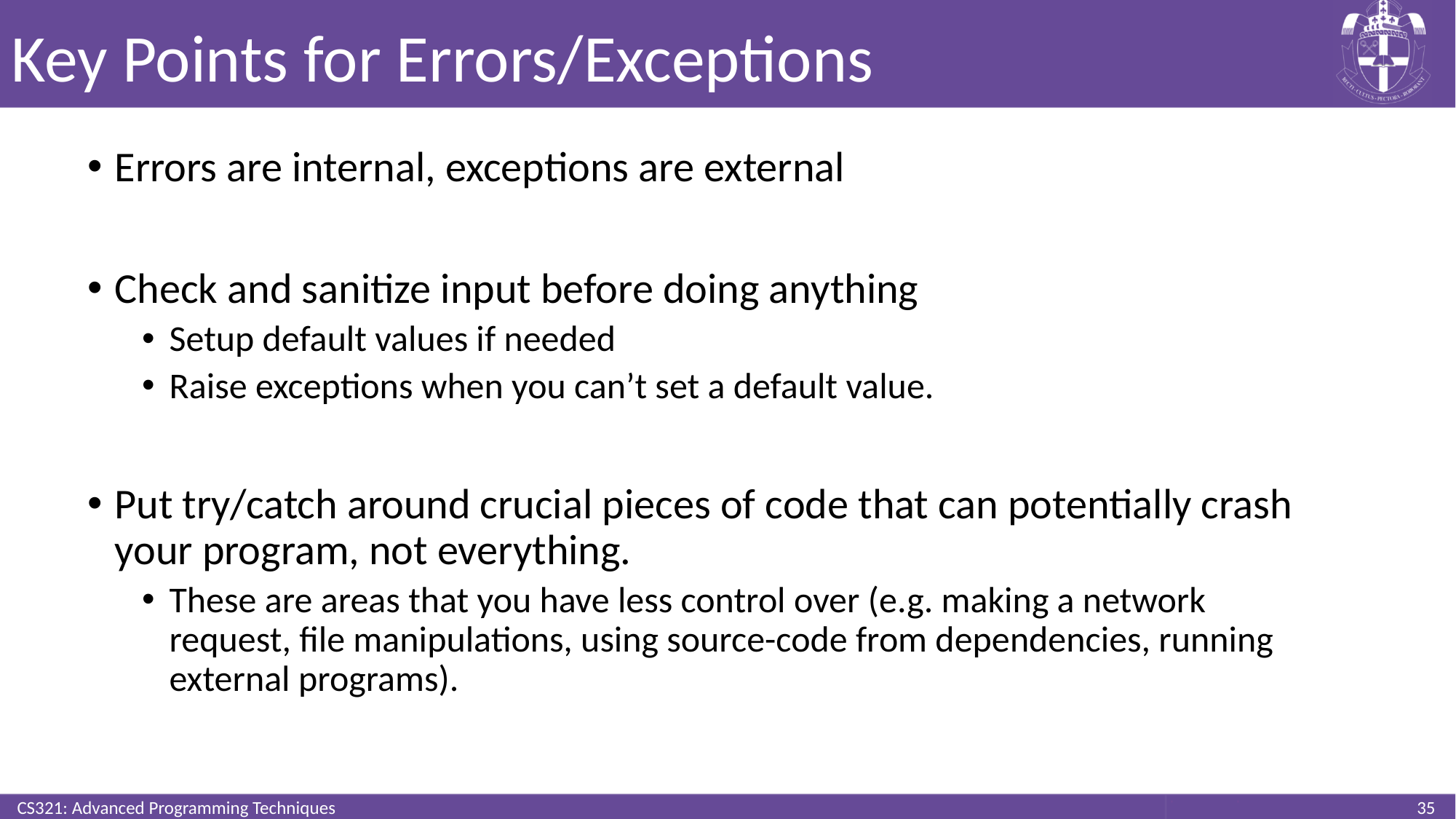

# Key Points for Errors/Exceptions
Errors are internal, exceptions are external

Check and sanitize input before doing anything
Setup default values if needed
Raise exceptions when you can’t set a default value.

Put try/catch around crucial pieces of code that can potentially crash your program, not everything.
These are areas that you have less control over (e.g. making a network request, file manipulations, using source-code from dependencies, running external programs).

CS321: Advanced Programming Techniques
35